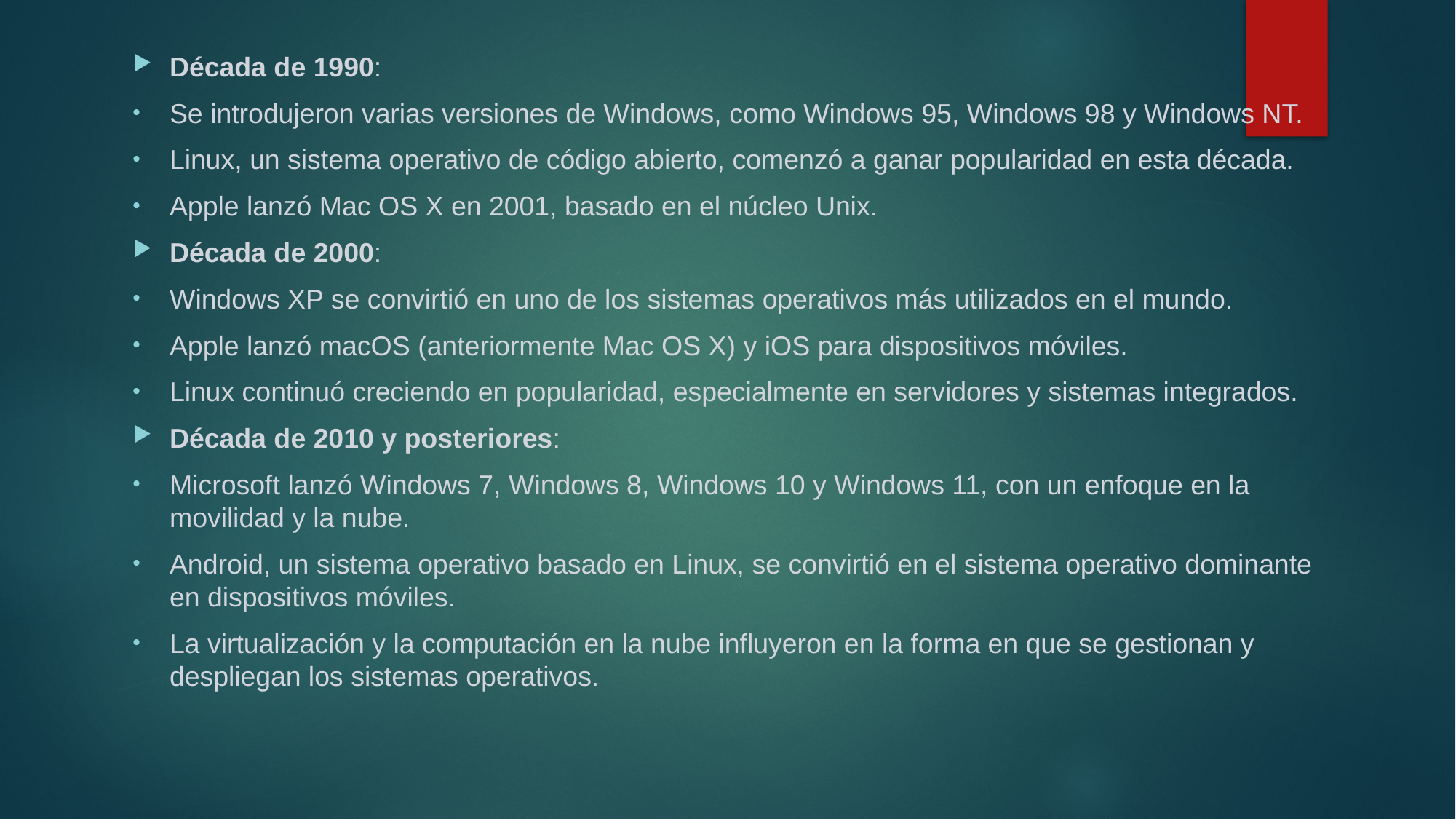

Década de 1990:
Se introdujeron varias versiones de Windows, como Windows 95, Windows 98 y Windows NT.
Linux, un sistema operativo de código abierto, comenzó a ganar popularidad en esta década.
Apple lanzó Mac OS X en 2001, basado en el núcleo Unix.
Década de 2000:
Windows XP se convirtió en uno de los sistemas operativos más utilizados en el mundo.
Apple lanzó macOS (anteriormente Mac OS X) y iOS para dispositivos móviles.
Linux continuó creciendo en popularidad, especialmente en servidores y sistemas integrados.
Década de 2010 y posteriores:
Microsoft lanzó Windows 7, Windows 8, Windows 10 y Windows 11, con un enfoque en la movilidad y la nube.
Android, un sistema operativo basado en Linux, se convirtió en el sistema operativo dominante en dispositivos móviles.
La virtualización y la computación en la nube influyeron en la forma en que se gestionan y despliegan los sistemas operativos.